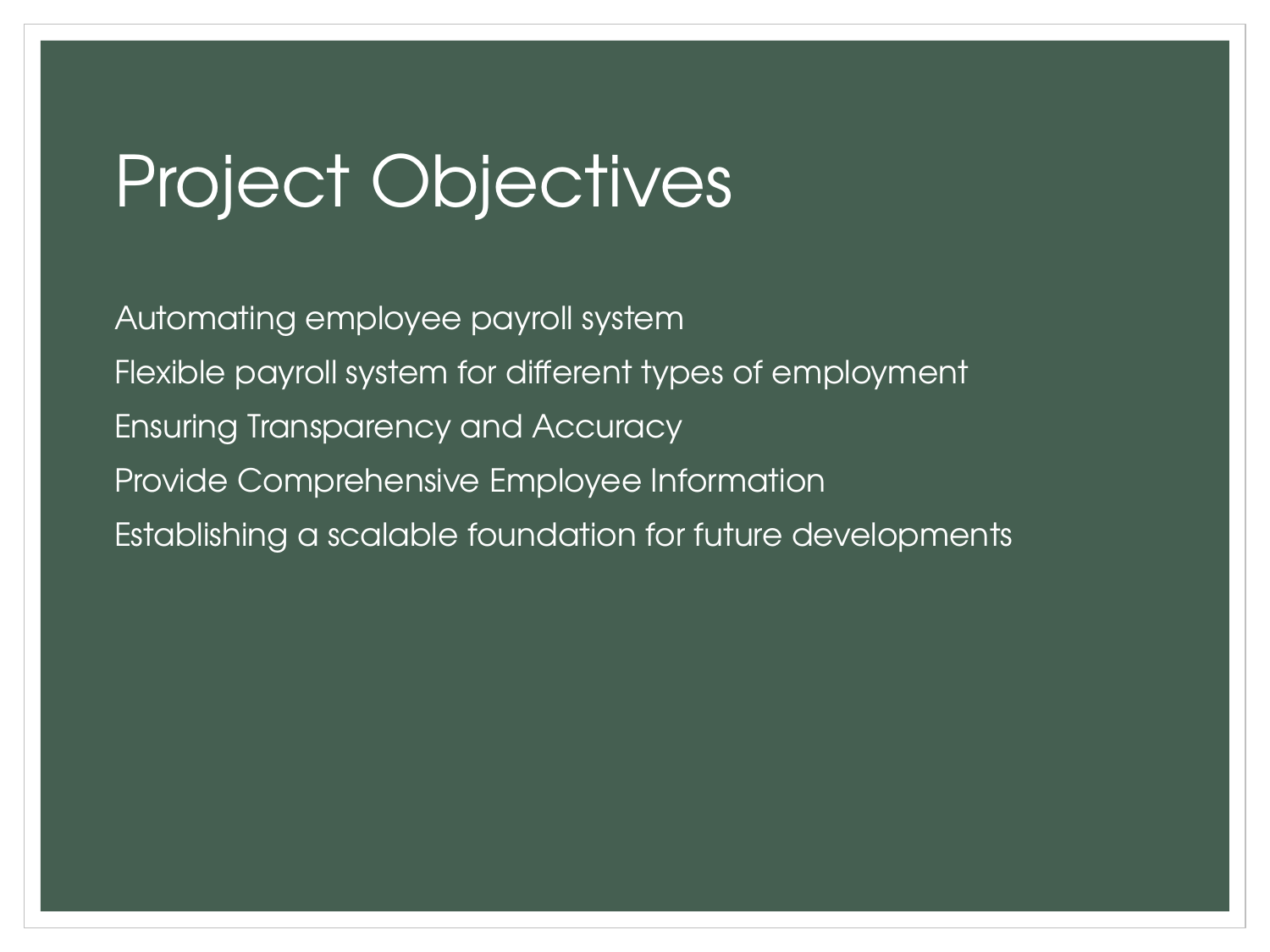

# Project Objectives
Automating employee payroll system
Flexible payroll system for different types of employment
Ensuring Transparency and Accuracy
Provide Comprehensive Employee Information
Establishing a scalable foundation for future developments